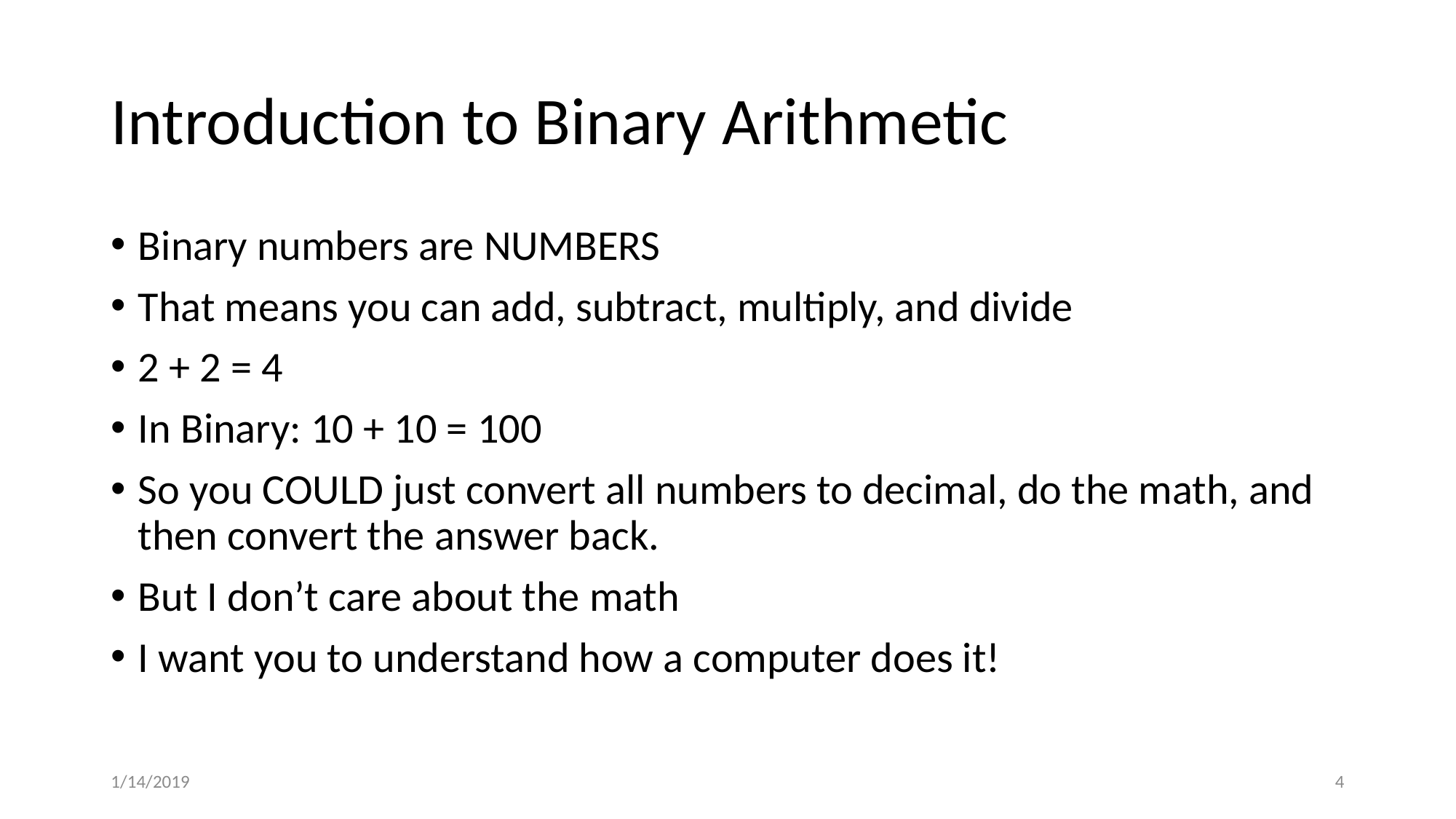

# Introduction to Binary Arithmetic
Binary numbers are NUMBERS
That means you can add, subtract, multiply, and divide
2 + 2 = 4
In Binary: 10 + 10 = 100
So you COULD just convert all numbers to decimal, do the math, and then convert the answer back.
But I don’t care about the math
I want you to understand how a computer does it!

1/14/2019
4